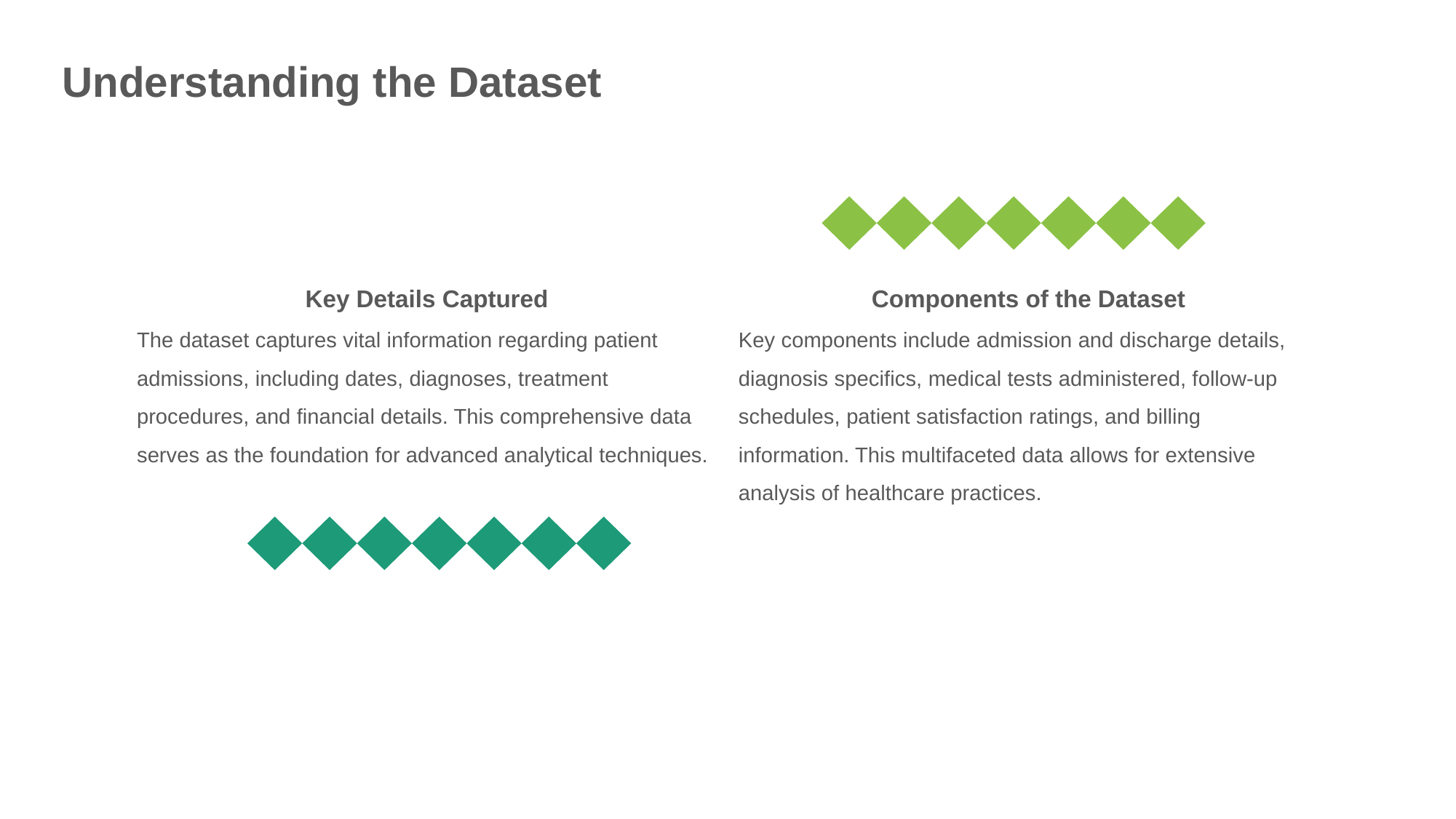

Understanding the Dataset

Key Details Captured
Components of the Dataset
The dataset captures vital information regarding patient admissions, including dates, diagnoses, treatment procedures, and financial details. This comprehensive data serves as the foundation for advanced analytical techniques.
Key components include admission and discharge details, diagnosis specifics, medical tests administered, follow-up schedules, patient satisfaction ratings, and billing information. This multifaceted data allows for extensive analysis of healthcare practices.